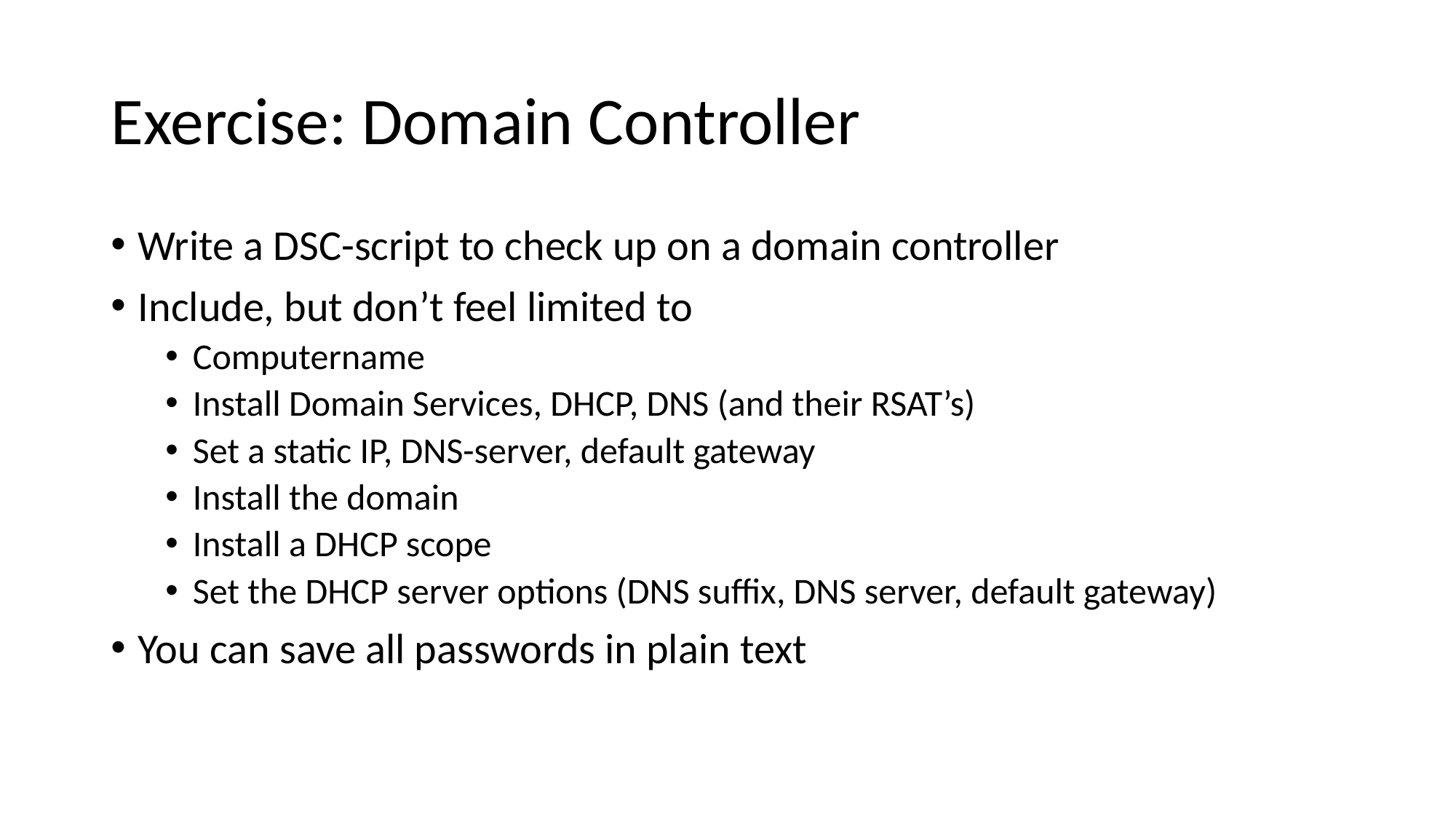

# Exercise: Domain Controller
Write a DSC-script to check up on a domain controller
Include, but don’t feel limited to
Computername
Install Domain Services, DHCP, DNS (and their RSAT’s)
Set a static IP, DNS-server, default gateway
Install the domain
Install a DHCP scope
Set the DHCP server options (DNS suffix, DNS server, default gateway)
You can save all passwords in plain text